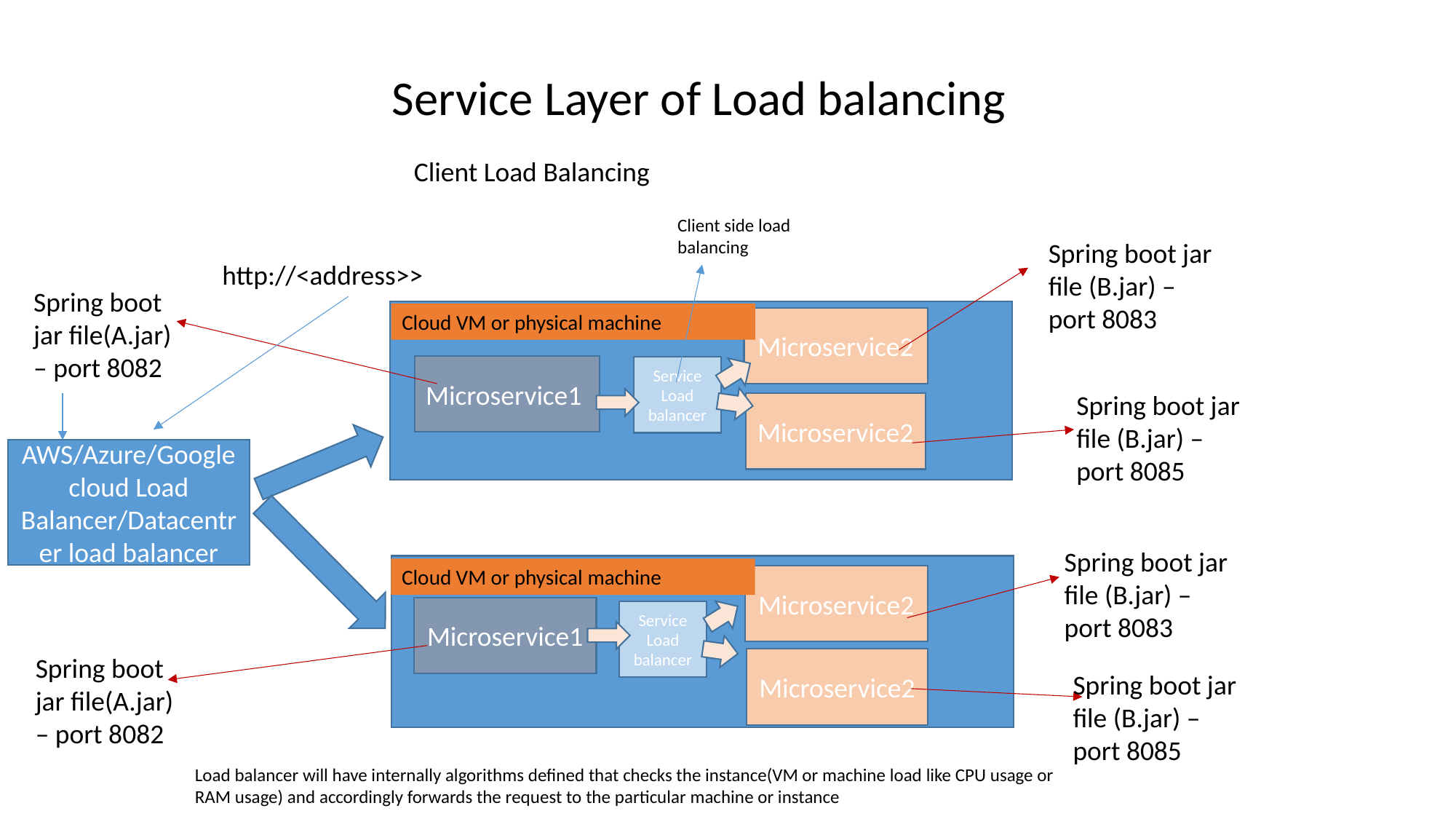

# Service Layer of Load balancing
Client Load Balancing

Client side load balancing
Spring boot jar file (B.jar) – port 8083
http://<address>>
Spring boot jar file(A.jar) – port 8082

Cloud VM or physical machine
Microservice2
Microservice1

Service Load balancer
Spring boot jar file (B.jar) – port 8085

Microservice2
AWS/Azure/Google cloud Load Balancer/Datacentrer load balancer

Spring boot jar file (B.jar) – port 8083

Cloud VM or physical machine
Microservice2
Microservice1

Service Load balancer

Spring boot jar file(A.jar) – port 8082
Microservice2
Spring boot jar file (B.jar) – port 8085
Load balancer will have internally algorithms defined that checks the instance(VM or machine load like CPU usage or RAM usage) and accordingly forwards the request to the particular machine or instance